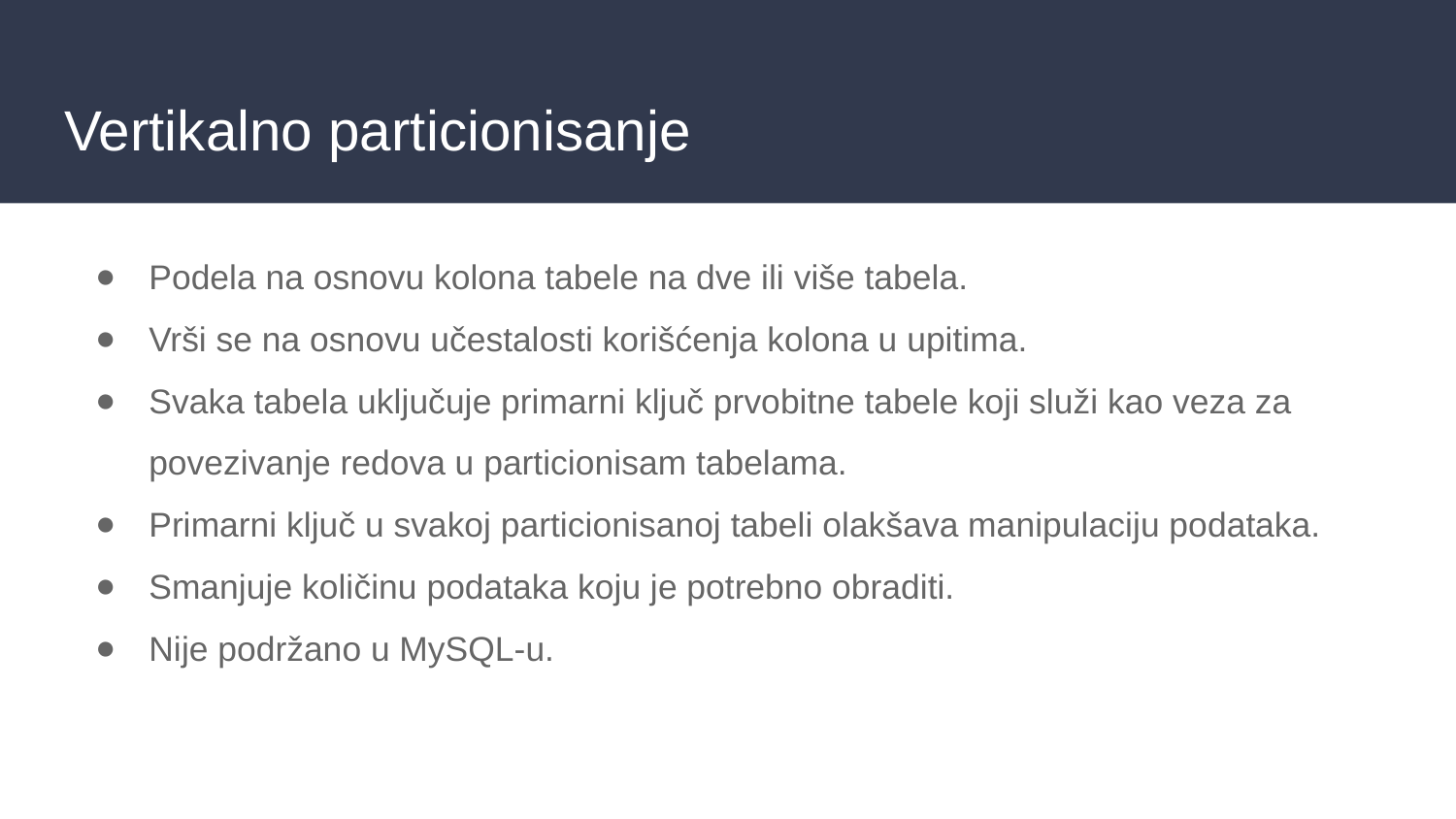

# Vertikalno particionisanje
Podela na osnovu kolona tabele na dve ili više tabela.
Vrši se na osnovu učestalosti korišćenja kolona u upitima.
Svaka tabela uključuje primarni ključ prvobitne tabele koji služi kao veza za povezivanje redova u particionisam tabelama.
Primarni ključ u svakoj particionisanoj tabeli olakšava manipulaciju podataka.
Smanjuje količinu podataka koju je potrebno obraditi.
Nije podržano u MySQL-u.